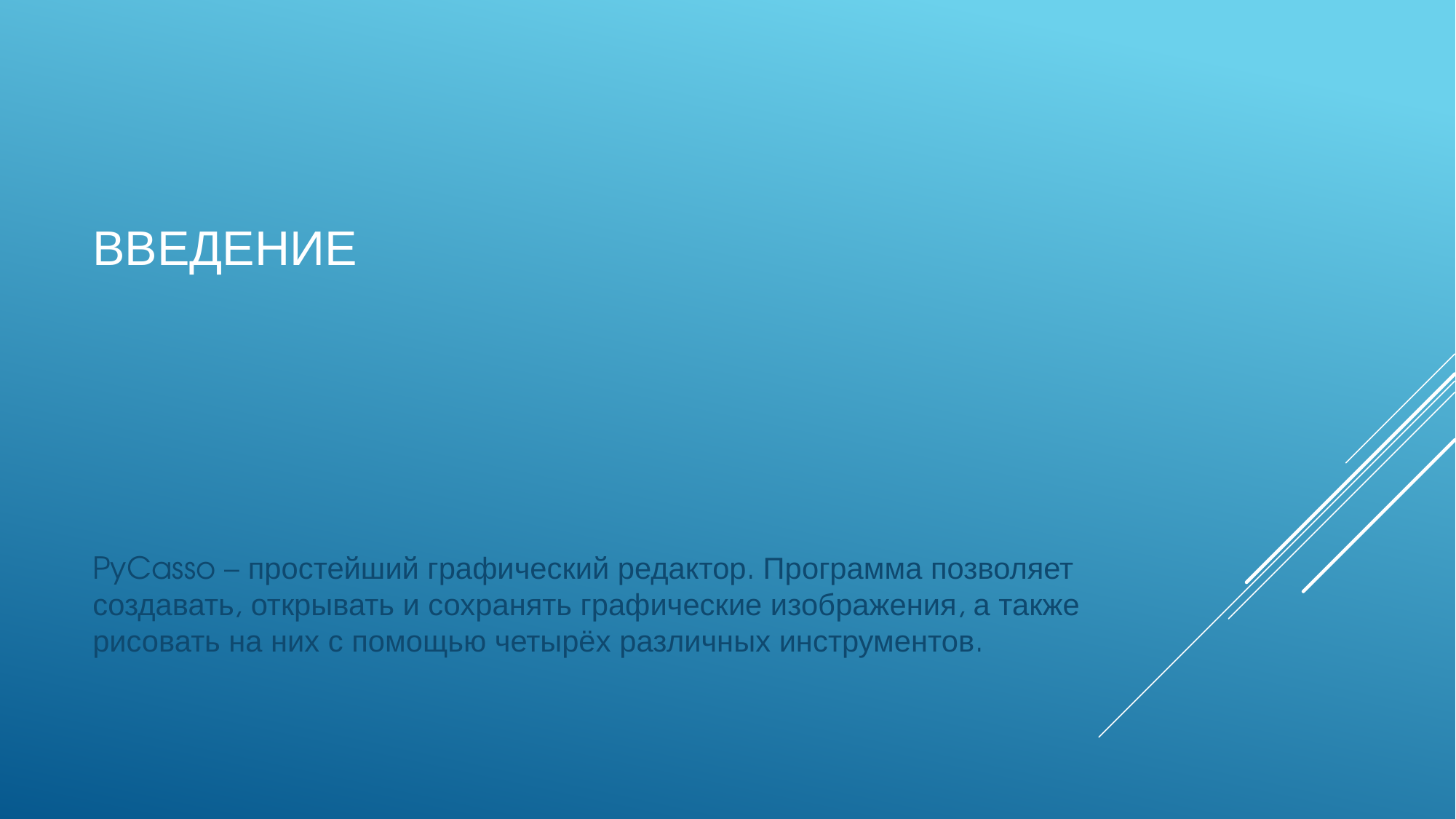

# ВВедение
PyCasso – простейший графический редактор. Программа позволяет создавать, открывать и сохранять графические изображения, а также рисовать на них с помощью четырёх различных инструментов.